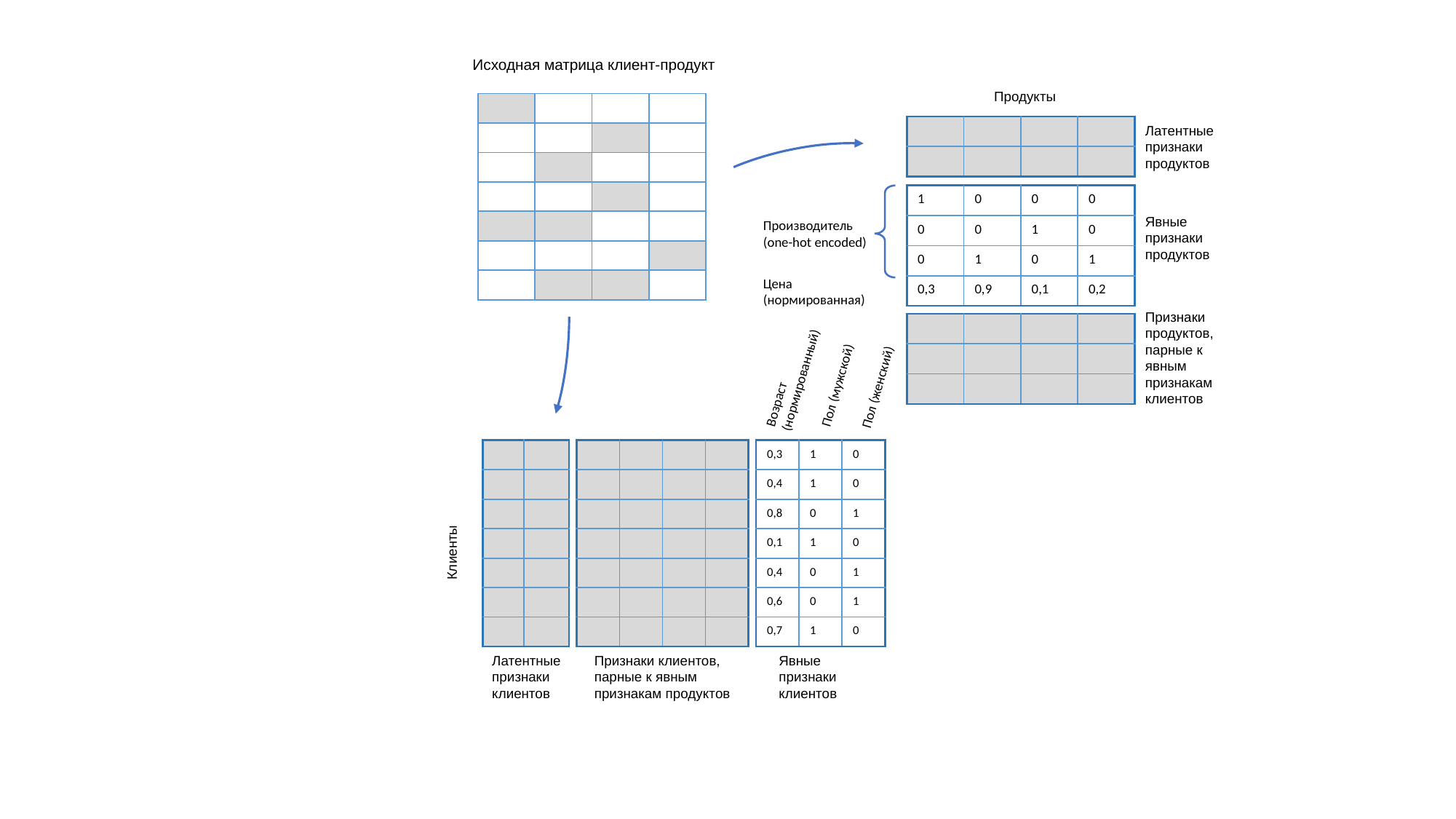

Исходная матрица клиент-продукт
Продукты
|  |  |  |  |
| --- | --- | --- | --- |
|  |  |  |  |
|  |  |  |  |
|  |  |  |  |
|  |  |  |  |
|  |  |  |  |
|  |  |  |  |
|  |  |  |  |
| --- | --- | --- | --- |
|  |  |  |  |
Латентные признаки продуктов

| 1 | 0 | 0 | 0 |
| --- | --- | --- | --- |
| 0 | 0 | 1 | 0 |
| 0 | 1 | 0 | 1 |
| 0,3 | 0,9 | 0,1 | 0,2 |
Явные признаки продуктов
Производитель (one-hot encoded)
Цена (нормированная)
Признаки продуктов, парные к явным признакам клиентов
|  |  |  |  |
| --- | --- | --- | --- |
|  |  |  |  |
|  |  |  |  |
Возраст (нормированный)
Пол (мужской)
Пол (женский)
|  |  |
| --- | --- |
|  |  |
|  |  |
|  |  |
|  |  |
|  |  |
|  |  |
|  |  |  |  |
| --- | --- | --- | --- |
|  |  |  |  |
|  |  |  |  |
|  |  |  |  |
|  |  |  |  |
|  |  |  |  |
|  |  |  |  |
| 0,3 | 1 | 0 |
| --- | --- | --- |
| 0,4 | 1 | 0 |
| 0,8 | 0 | 1 |
| 0,1 | 1 | 0 |
| 0,4 | 0 | 1 |
| 0,6 | 0 | 1 |
| 0,7 | 1 | 0 |
Клиенты
Латентные признаки клиентов
Признаки клиентов, парные к явным признакам продуктов
Явные признаки клиентов